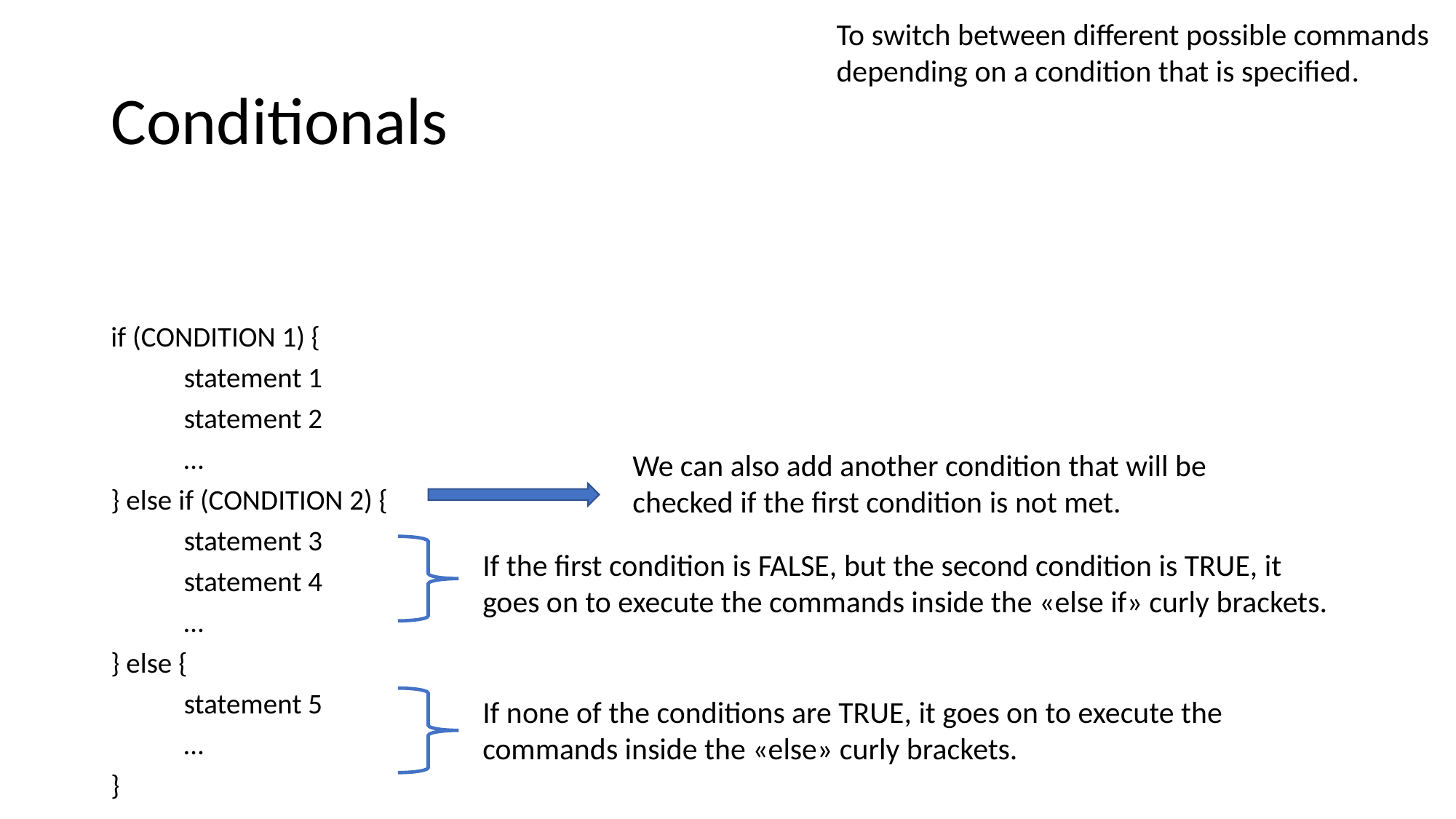

To switch between different possible commands depending on a condition that is specified.
# Conditionals
if (CONDITION 1) {
	statement 1
	statement 2
	…
} else if (CONDITION 2) {
	statement 3
	statement 4
	…
} else {
	statement 5
	…
}
We can also add another condition that will be checked if the first condition is not met.

If the first condition is FALSE, but the second condition is TRUE, it goes on to execute the commands inside the «else if» curly brackets.
If none of the conditions are TRUE, it goes on to execute the commands inside the «else» curly brackets.